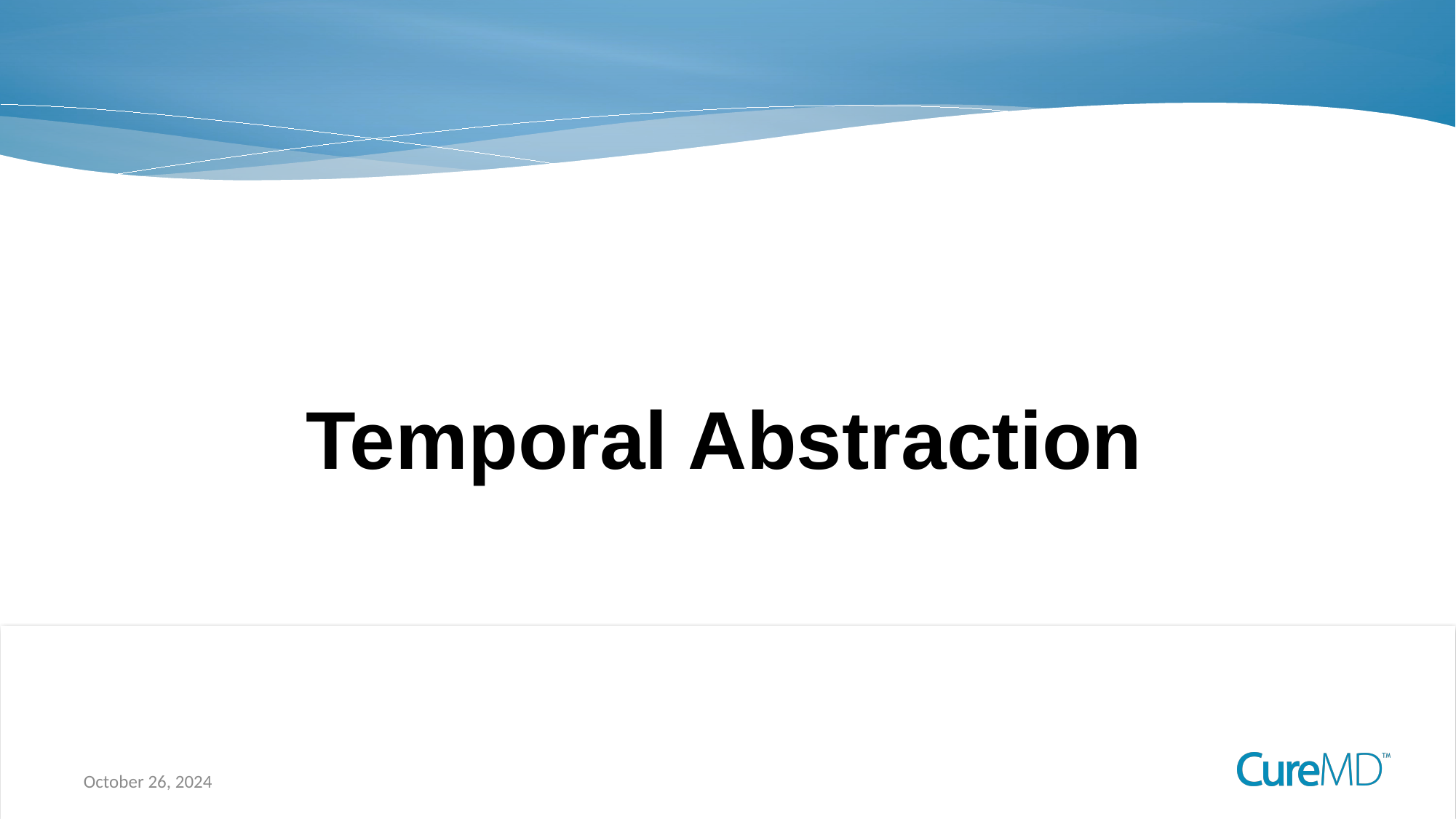

# Temporal Abstraction
18
October 26, 2024